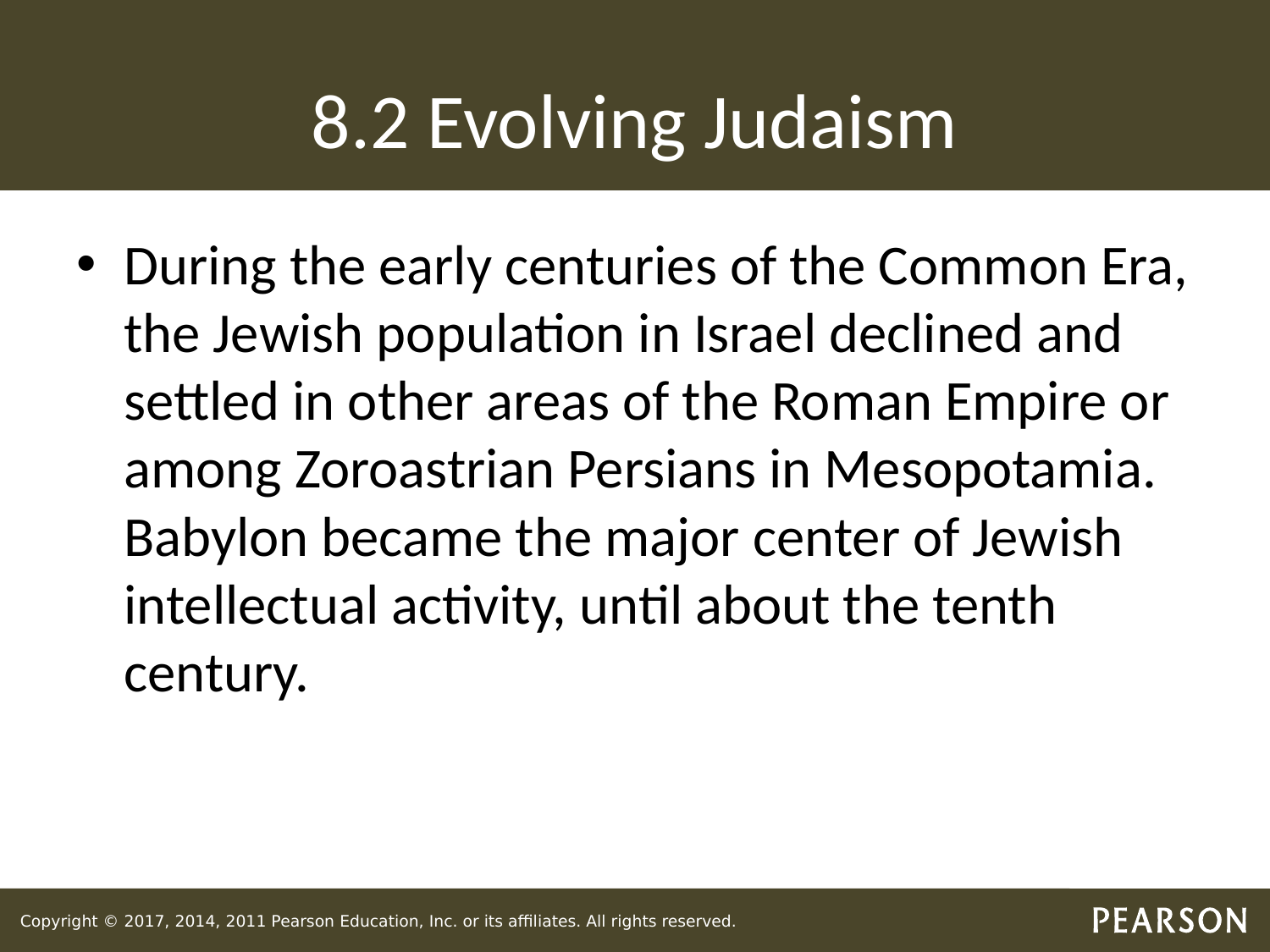

# 8.2 Evolving Judaism
During the early centuries of the Common Era, the Jewish population in Israel declined and settled in other areas of the Roman Empire or among Zoroastrian Persians in Mesopotamia. Babylon became the major center of Jewish intellectual activity, until about the tenth century.